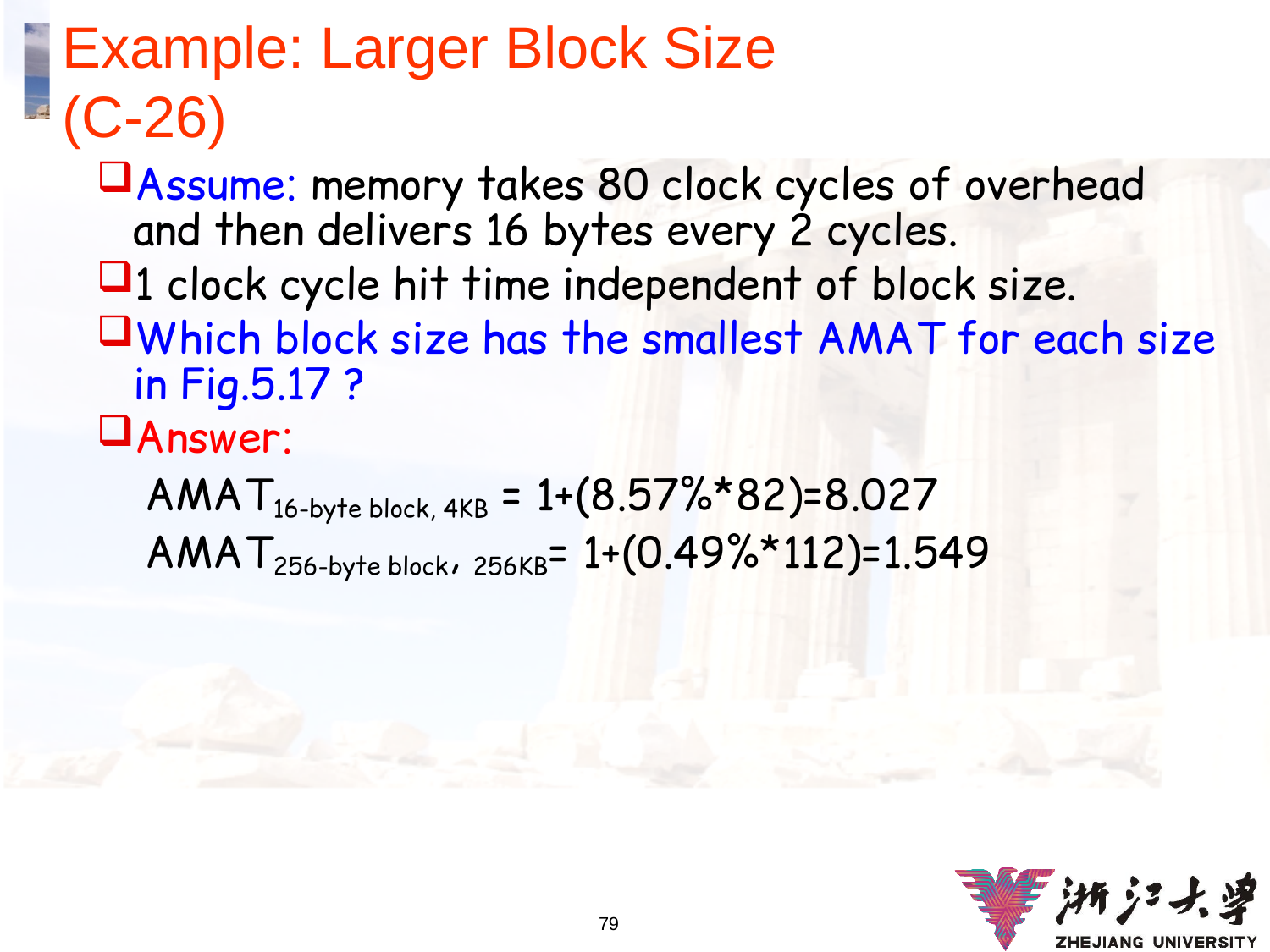

# Example: Larger Block Size (C-26)
Assume: memory takes 80 clock cycles of overhead and then delivers 16 bytes every 2 cycles.
1 clock cycle hit time independent of block size.
Which block size has the smallest AMAT for each size in Fig.5.17 ?
Answer:
AMAT16-byte block, 4KB = 1+(8.57%*82)=8.027
AMAT256-byte block, 256KB= 1+(0.49%*112)=1.549